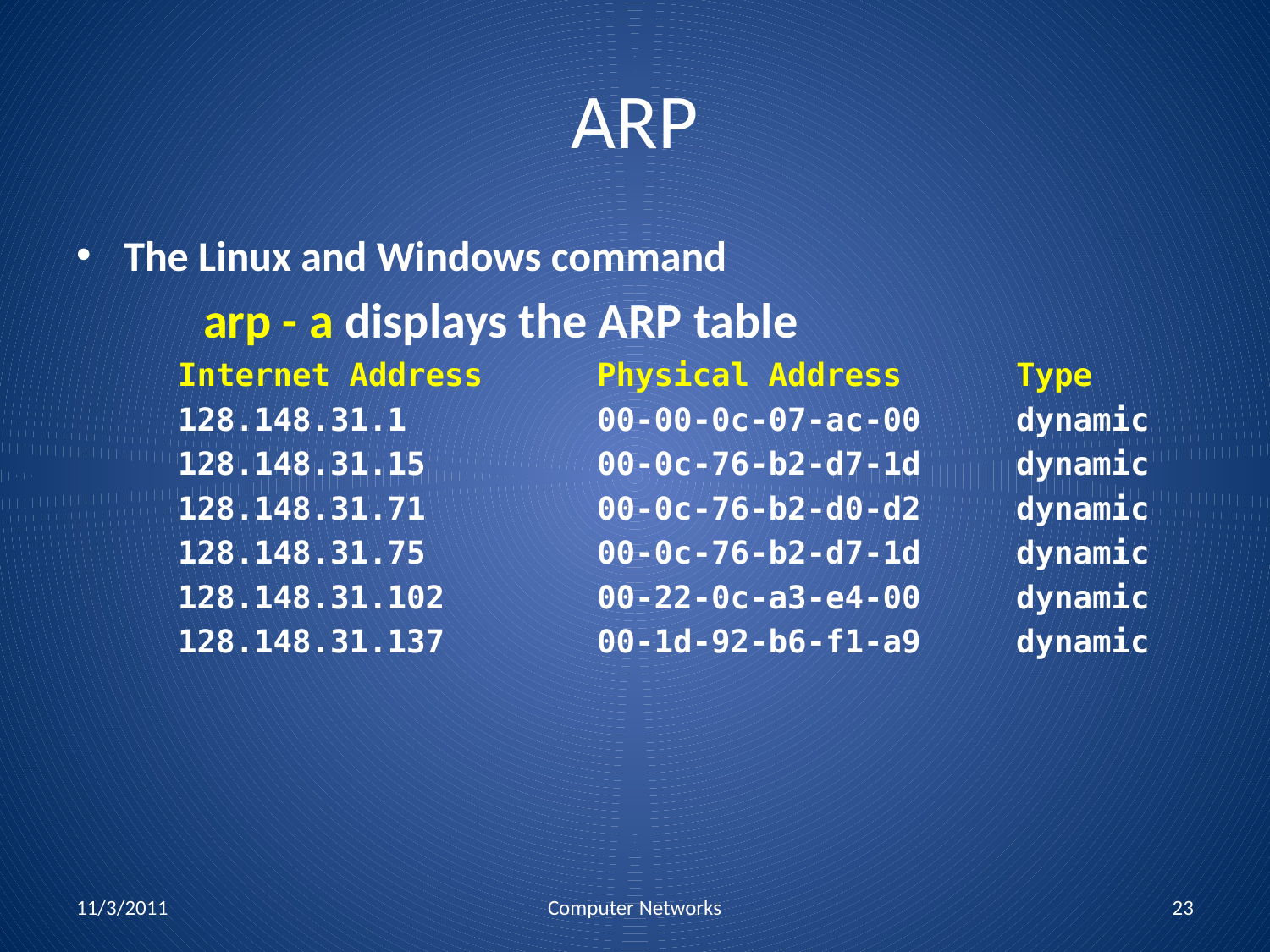

# ARP
The Linux and Windows command
arp - a displays the ARP table
  Internet Address      Physical Address      Type
  128.148.31.1          00-00-0c-07-ac-00     dynamic
  128.148.31.15         00-0c-76-b2-d7-1d     dynamic
  128.148.31.71         00-0c-76-b2-d0-d2     dynamic
  128.148.31.75         00-0c-76-b2-d7-1d     dynamic
  128.148.31.102        00-22-0c-a3-e4-00     dynamic
  128.148.31.137        00-1d-92-b6-f1-a9     dynamic
11/3/2011
Computer Networks
23